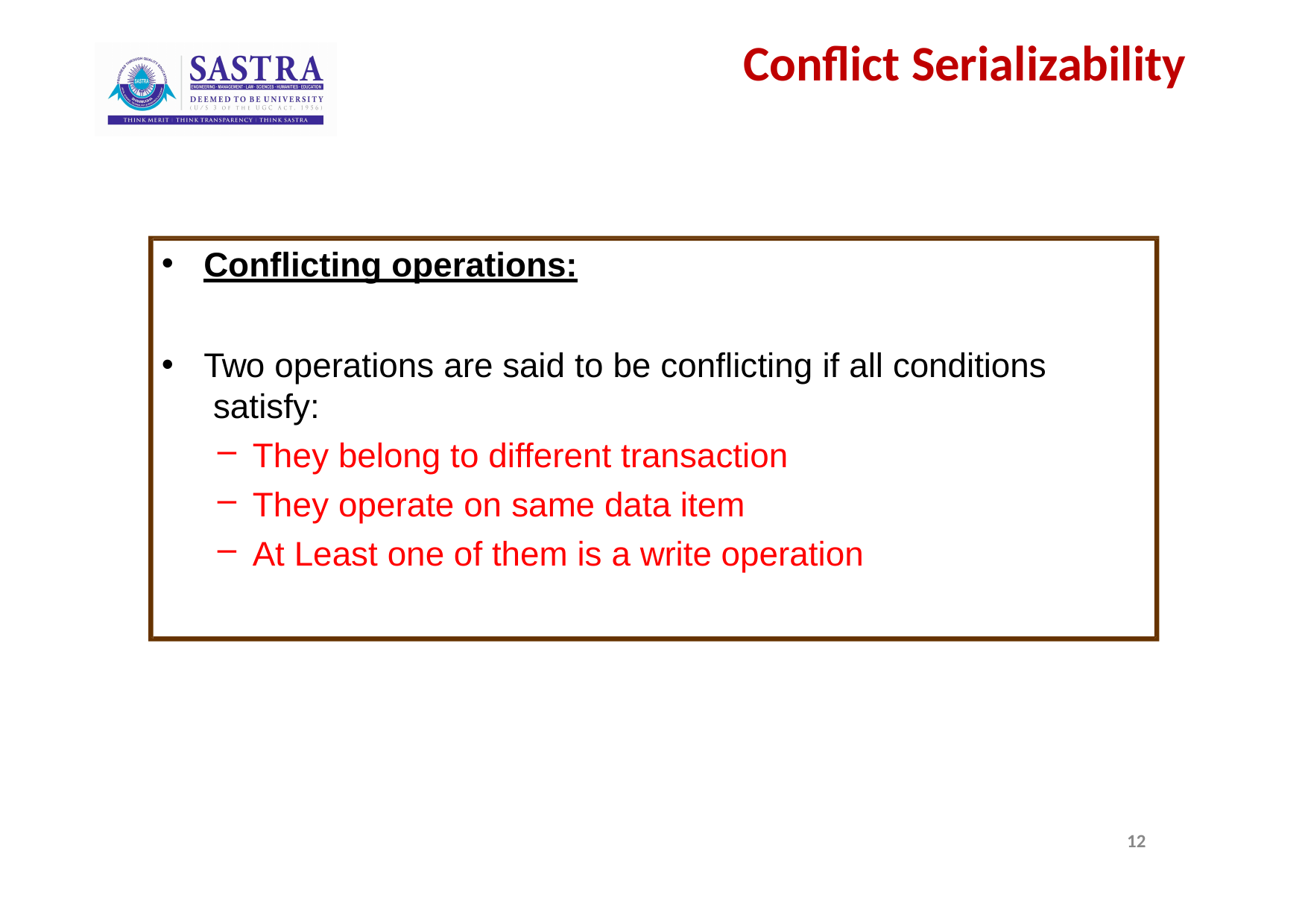

# Conflict Serializability

Conflicting operations:

Two operations are said to be conflicting if all conditions  satisfy:
They belong to different transaction
They operate on same data item
At Least one of them is a write operation
12